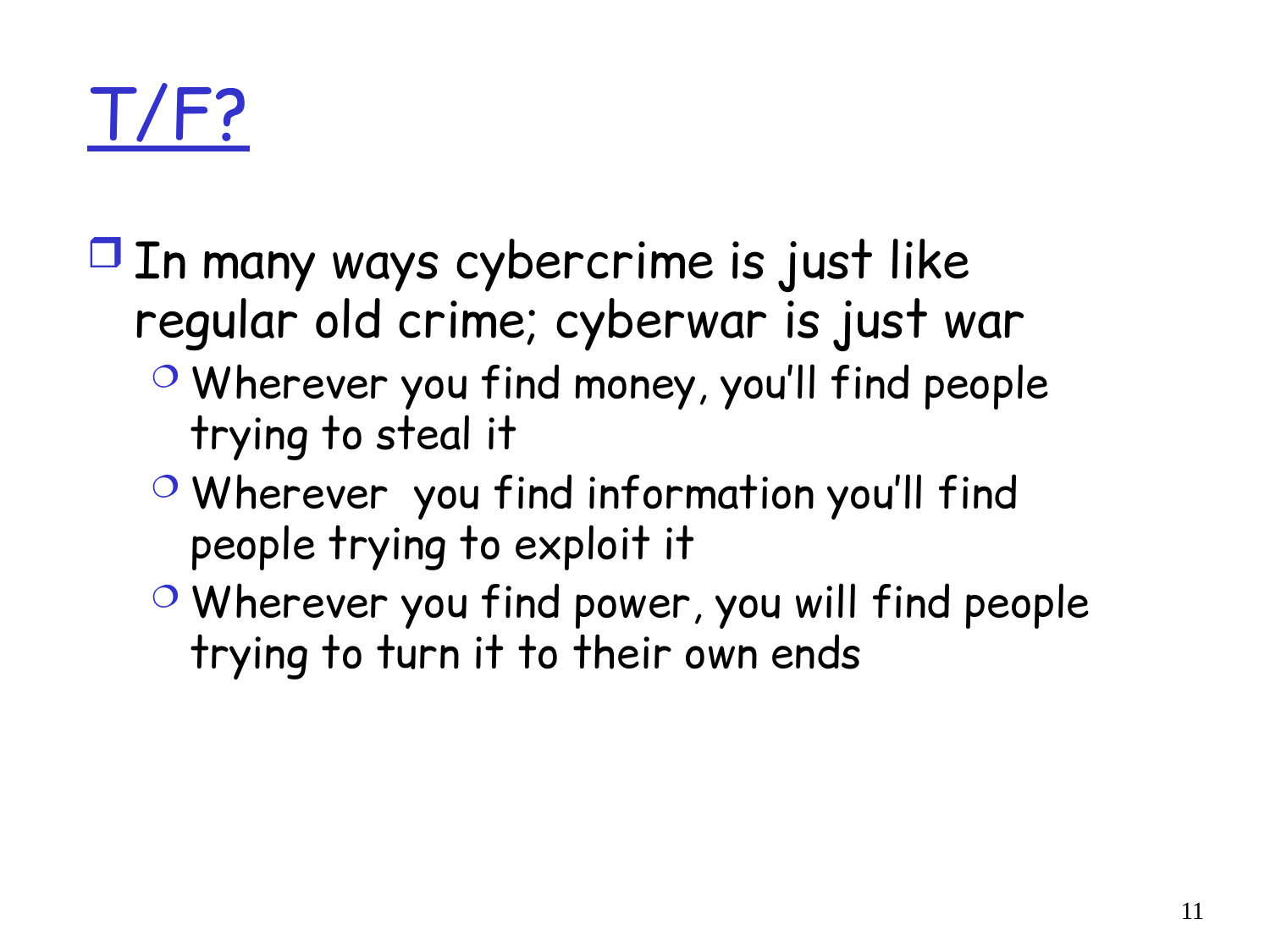

# T/F?
In many ways cybercrime is just like regular old crime; cyberwar is just war
Wherever you find money, you’ll find people trying to steal it
Wherever  you find information you’ll find people trying to exploit it
Wherever you find power, you will find people trying to turn it to their own ends

11